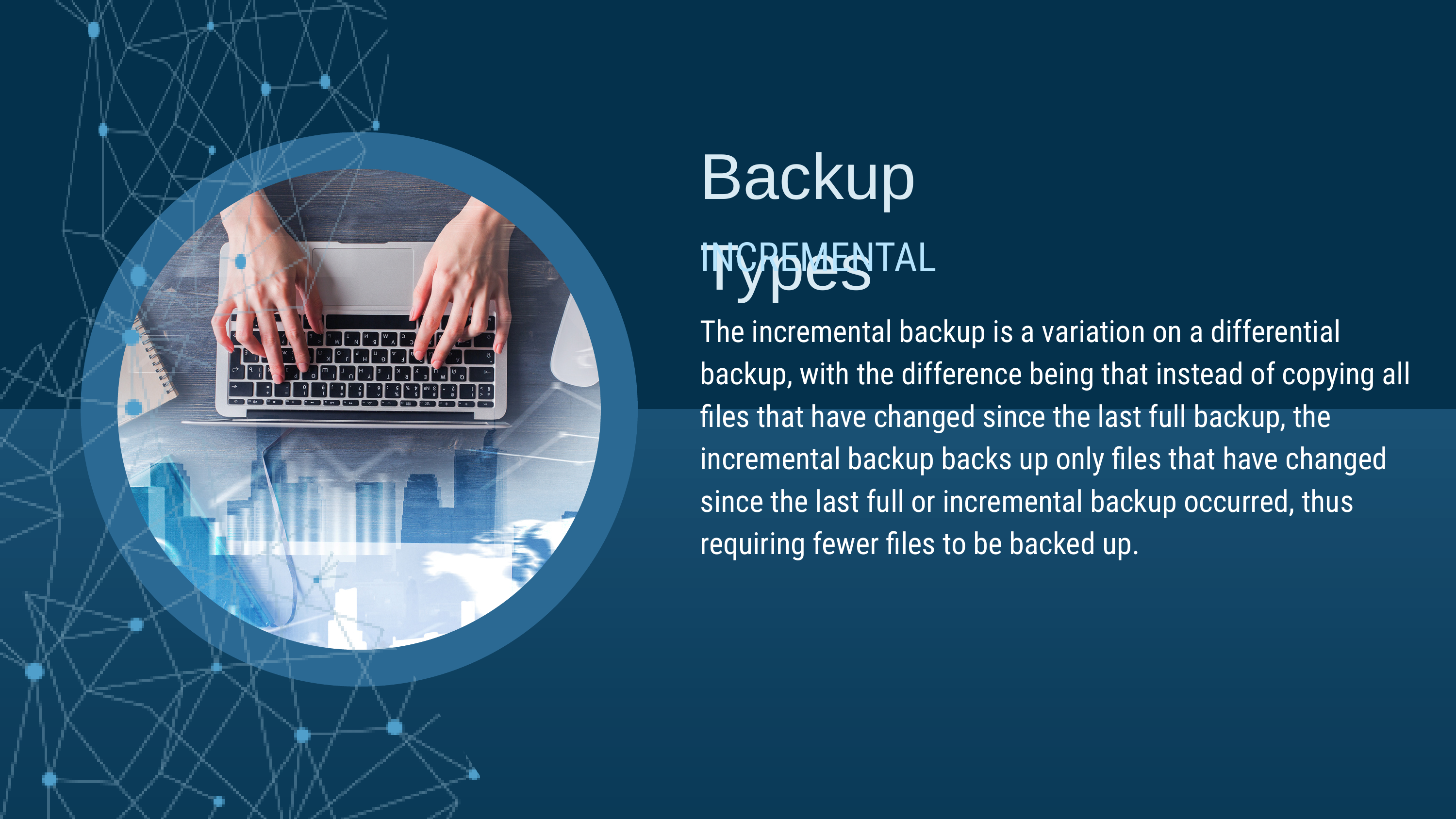

Backup Types

INCREMENTAL
The incremental backup is a variation on a differential backup, with the difference being that instead of copying all files that have changed since the last full backup, the incremental backup backs up only files that have changed since the last full or incremental backup occurred, thus requiring fewer files to be backed up.